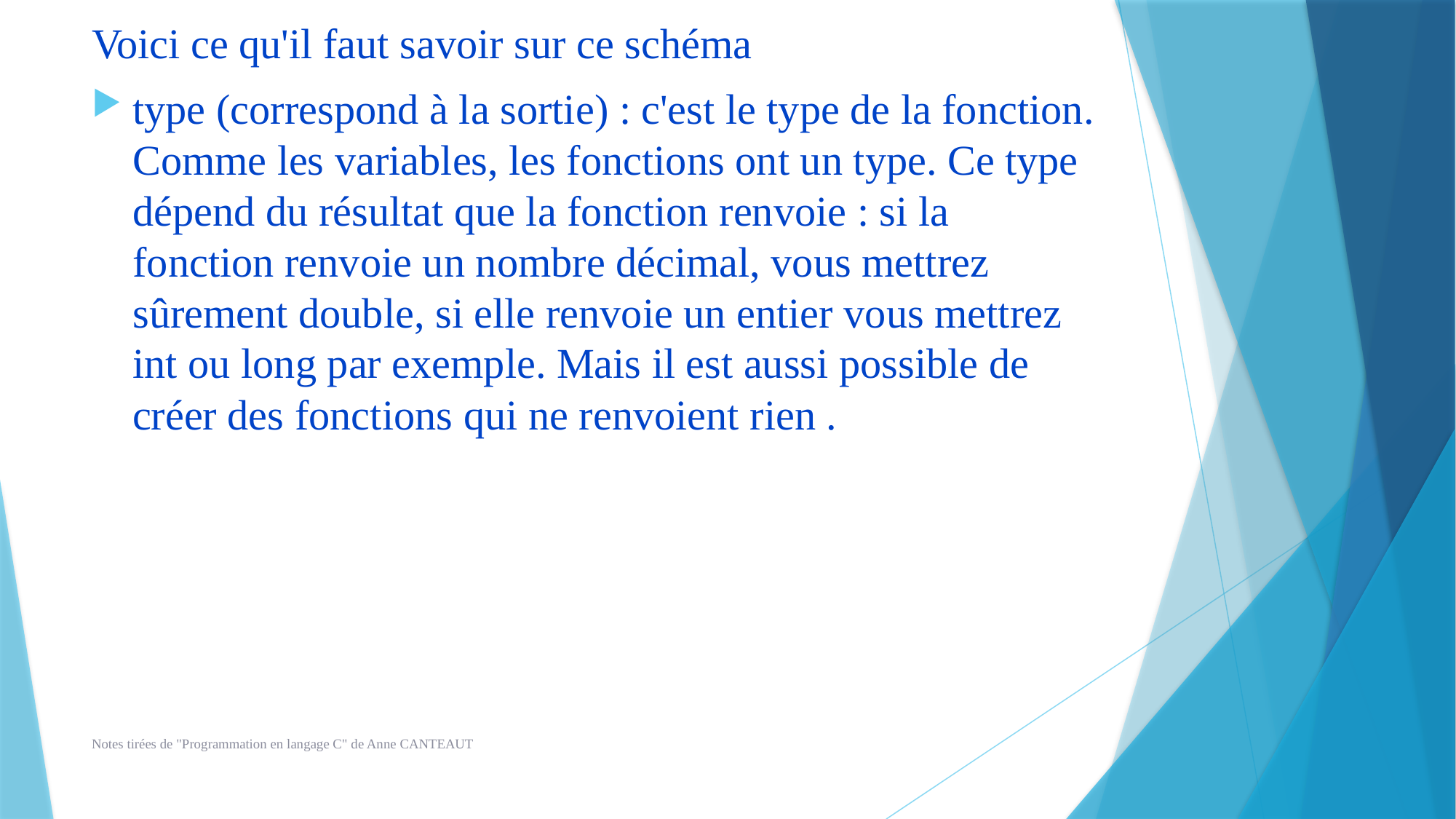

Voici ce qu'il faut savoir sur ce schéma
type (correspond à la sortie) : c'est le type de la fonction. Comme les variables, les fonctions ont un type. Ce type dépend du résultat que la fonction renvoie : si la fonction renvoie un nombre décimal, vous mettrez sûrement double, si elle renvoie un entier vous mettrez int ou long par exemple. Mais il est aussi possible de créer des fonctions qui ne renvoient rien .

Notes tirées de "Programmation en langage C" de Anne CANTEAUT